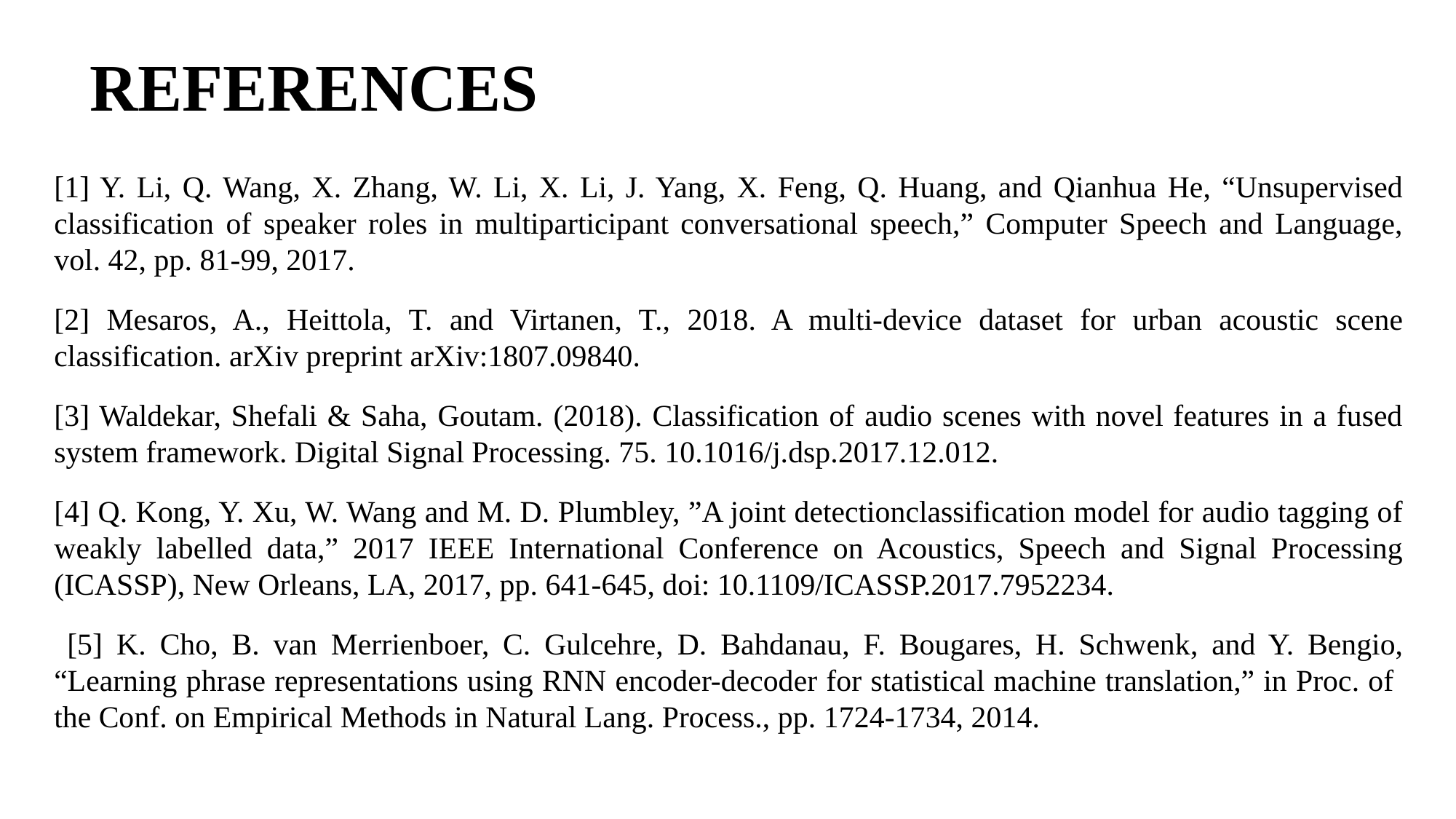

# REFERENCES
[1] Y. Li, Q. Wang, X. Zhang, W. Li, X. Li, J. Yang, X. Feng, Q. Huang, and Qianhua He, “Unsupervised classification of speaker roles in multiparticipant conversational speech,” Computer Speech and Language, vol. 42, pp. 81-99, 2017.

[2] Mesaros, A., Heittola, T. and Virtanen, T., 2018. A multi-device dataset for urban acoustic scene classification. arXiv preprint arXiv:1807.09840.

[3] Waldekar, Shefali & Saha, Goutam. (2018). Classification of audio scenes with novel features in a fused system framework. Digital Signal Processing. 75. 10.1016/j.dsp.2017.12.012.

[4] Q. Kong, Y. Xu, W. Wang and M. D. Plumbley, ”A joint detectionclassification model for audio tagging of weakly labelled data,” 2017 IEEE International Conference on Acoustics, Speech and Signal Processing (ICASSP), New Orleans, LA, 2017, pp. 641-645, doi: 10.1109/ICASSP.2017.7952234.

 [5] K. Cho, B. van Merrienboer, C. Gulcehre, D. Bahdanau, F. Bougares, H. Schwenk, and Y. Bengio, “Learning phrase representations using RNN encoder-decoder for statistical machine translation,” in Proc. of  the Conf. on Empirical Methods in Natural Lang. Process., pp. 1724-1734, 2014.